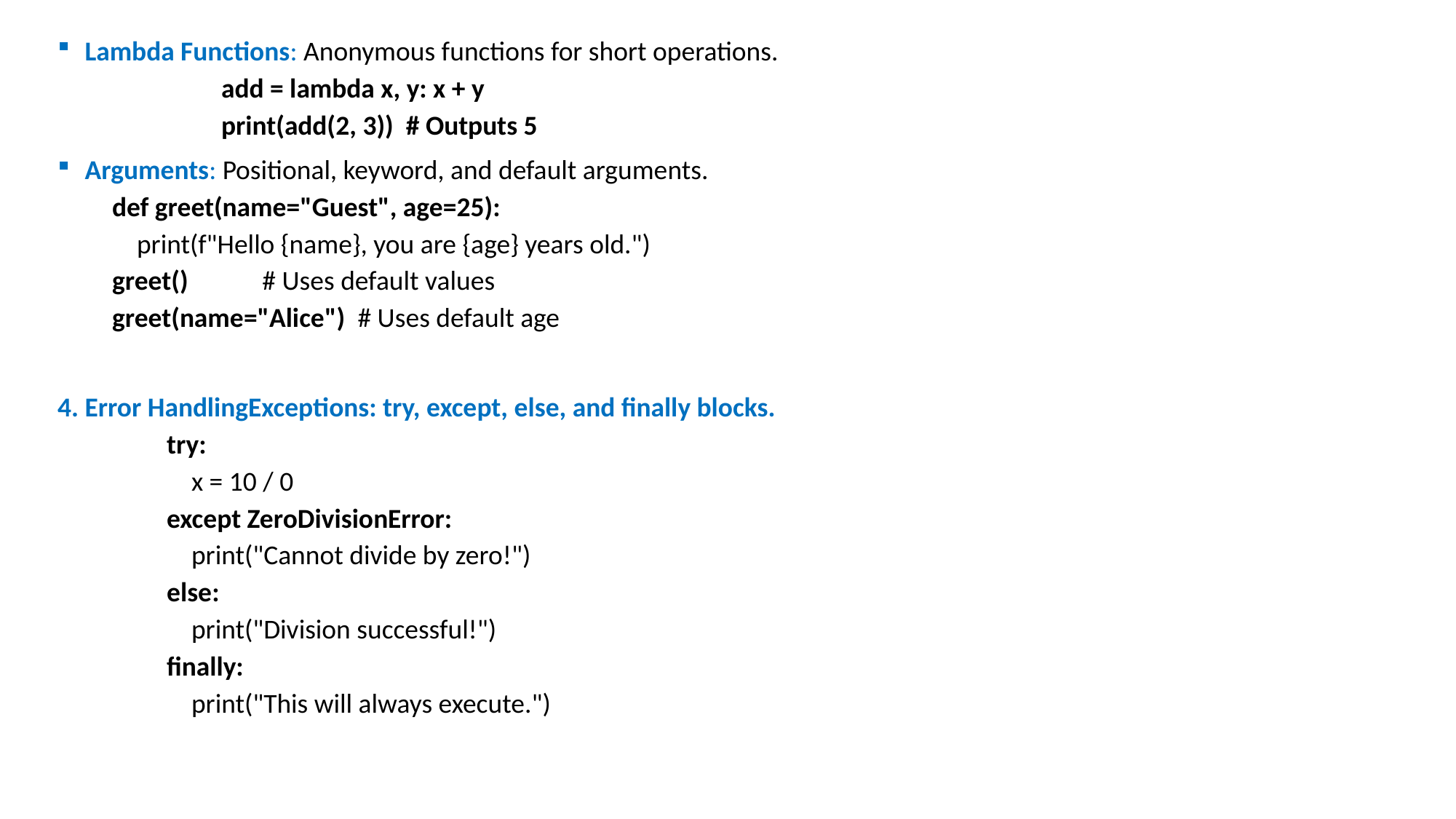

Lambda Functions: Anonymous functions for short operations.
	add = lambda x, y: x + y
	print(add(2, 3))  # Outputs 5
Arguments: Positional, keyword, and default arguments.
def greet(name="Guest", age=25):
    print(f"Hello {name}, you are {age} years old.")
greet()            # Uses default values
greet(name="Alice")  # Uses default age

4. Error HandlingExceptions: try, except, else, and finally blocks.
try:
    x = 10 / 0
except ZeroDivisionError:
    print("Cannot divide by zero!")
else:
    print("Division successful!")
finally:
    print("This will always execute.")